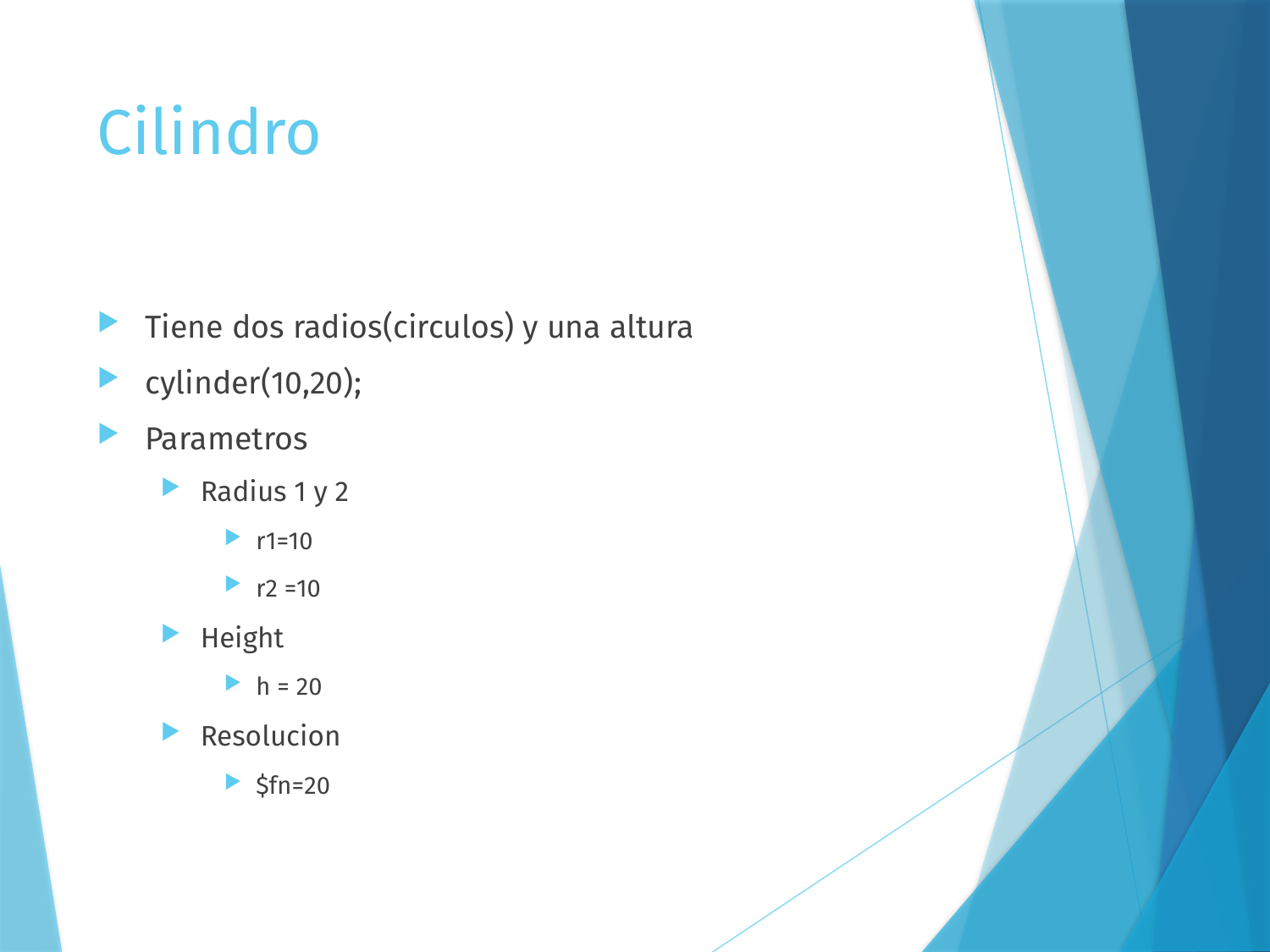

# Cilindro
Tiene dos radios(circulos) y una altura
cylinder(10,20);
Parametros
Radius 1 y 2
r1=10
r2 =10
Height
h = 20
Resolucion
$fn=20